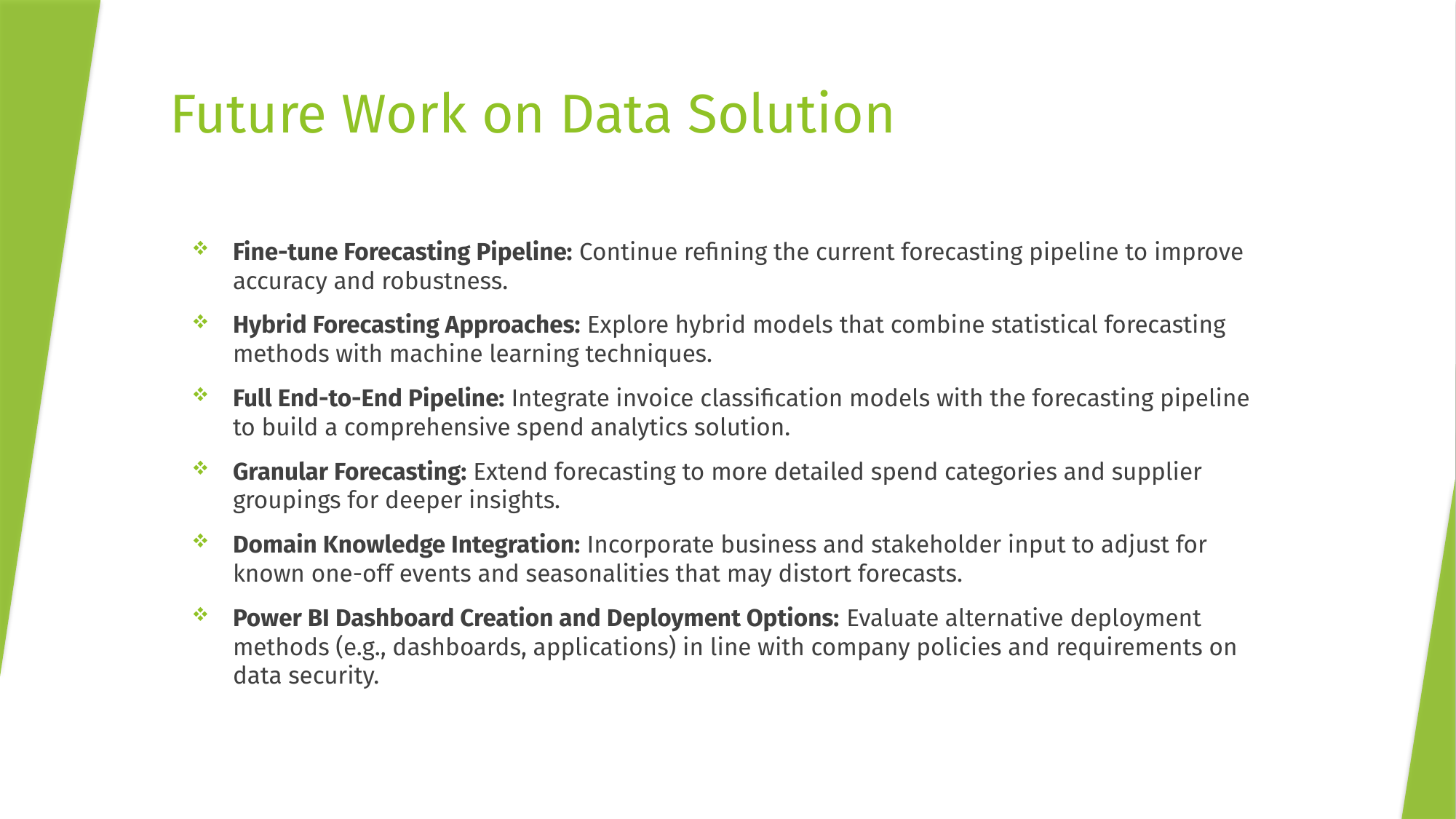

# Future Work on Data Solution
Fine-tune Forecasting Pipeline: Continue refining the current forecasting pipeline to improve accuracy and robustness.
Hybrid Forecasting Approaches: Explore hybrid models that combine statistical forecasting methods with machine learning techniques.
Full End-to-End Pipeline: Integrate invoice classification models with the forecasting pipeline to build a comprehensive spend analytics solution.
Granular Forecasting: Extend forecasting to more detailed spend categories and supplier groupings for deeper insights.
Domain Knowledge Integration: Incorporate business and stakeholder input to adjust for known one-off events and seasonalities that may distort forecasts.
Power BI Dashboard Creation and Deployment Options: Evaluate alternative deployment methods (e.g., dashboards, applications) in line with company policies and requirements on data security.